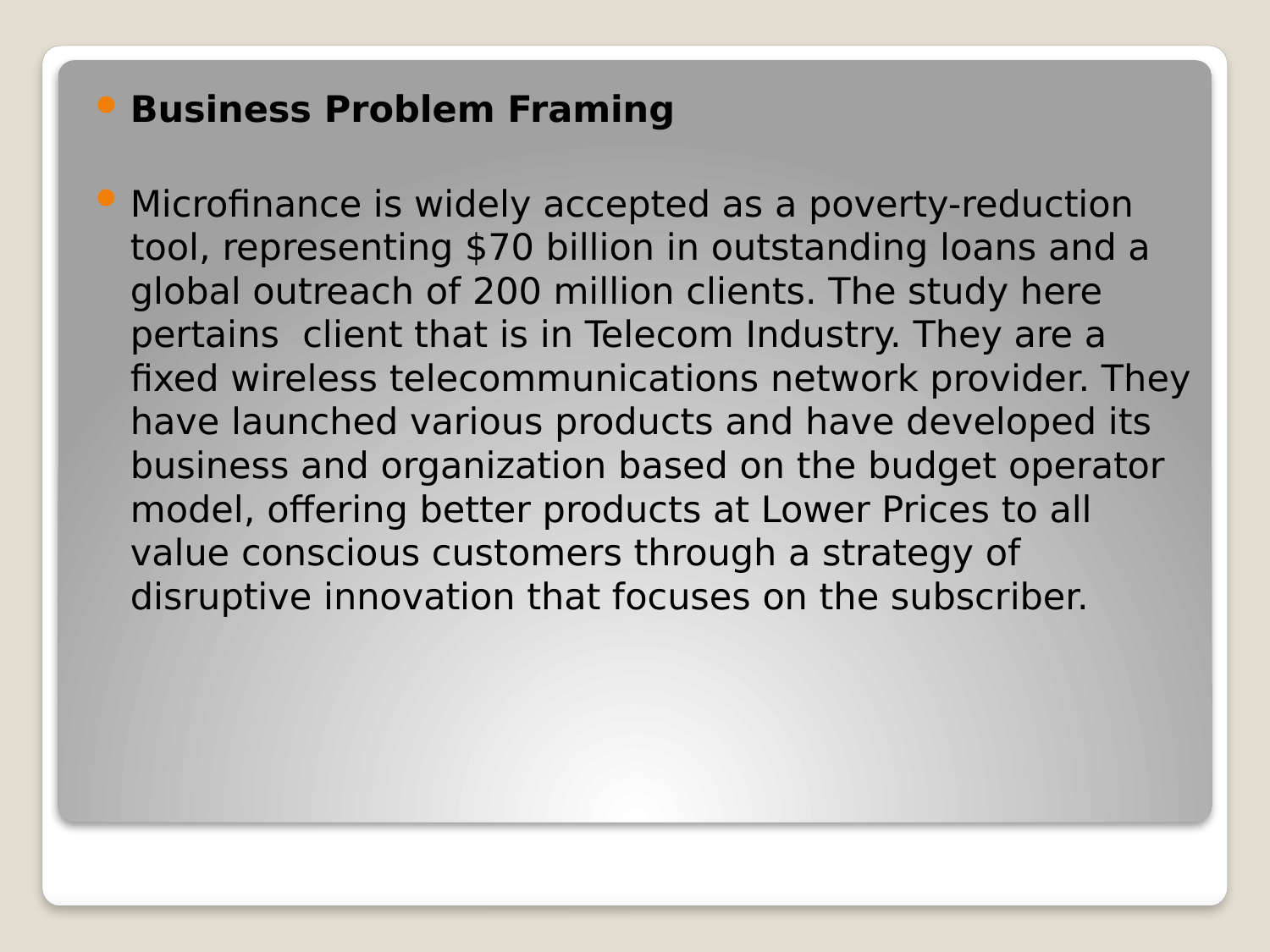

Business Problem Framing

Microfinance is widely accepted as a poverty-reduction tool, representing $70 billion in outstanding loans and a global outreach of 200 million clients. The study here pertains  client that is in Telecom Industry. They are a fixed wireless telecommunications network provider. They have launched various products and have developed its business and organization based on the budget operator model, offering better products at Lower Prices to all value conscious customers through a strategy of disruptive innovation that focuses on the subscriber.

#